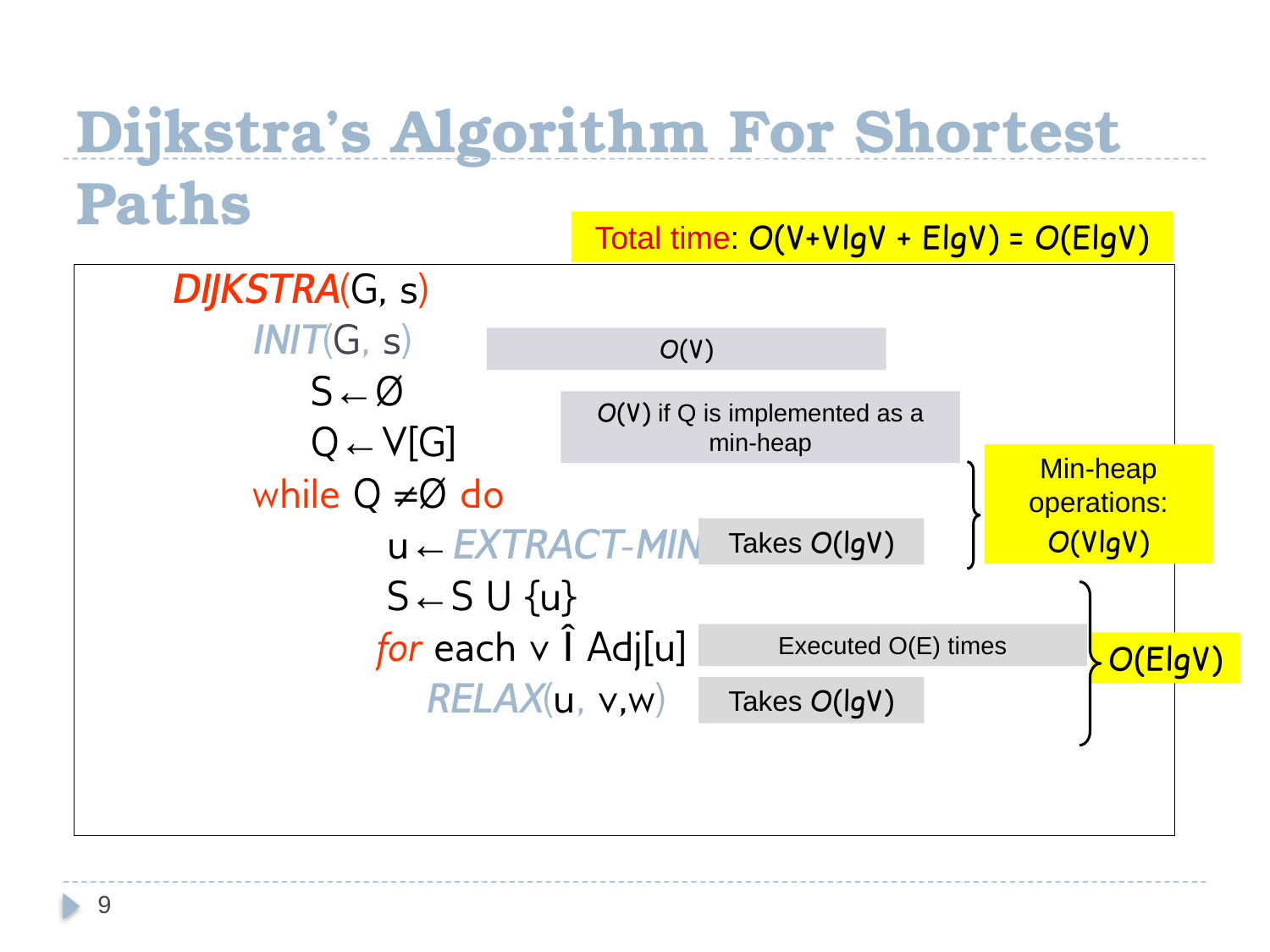

# Dijkstra’s Algorithm For Shortest Paths
Total time: O(V+VlgV + ElgV) = O(ElgV)
	DIJKSTRA(G, s)
             INIT(G, s)
		 S←Ø
		 Q←V[G]
             while Q ≠Ø do
		       u←EXTRACT-MIN(Q)
 		       S←S U {u}
		      for each v Î Adj[u] do
			RELAX(u, v,w)
O(V)
O(V) if Q is implemented as a min-heap
Min-heap operations:
O(VlgV)

Takes O(lgV)

Executed O(E) times
O(ElgV)
Takes O(lgV)
9